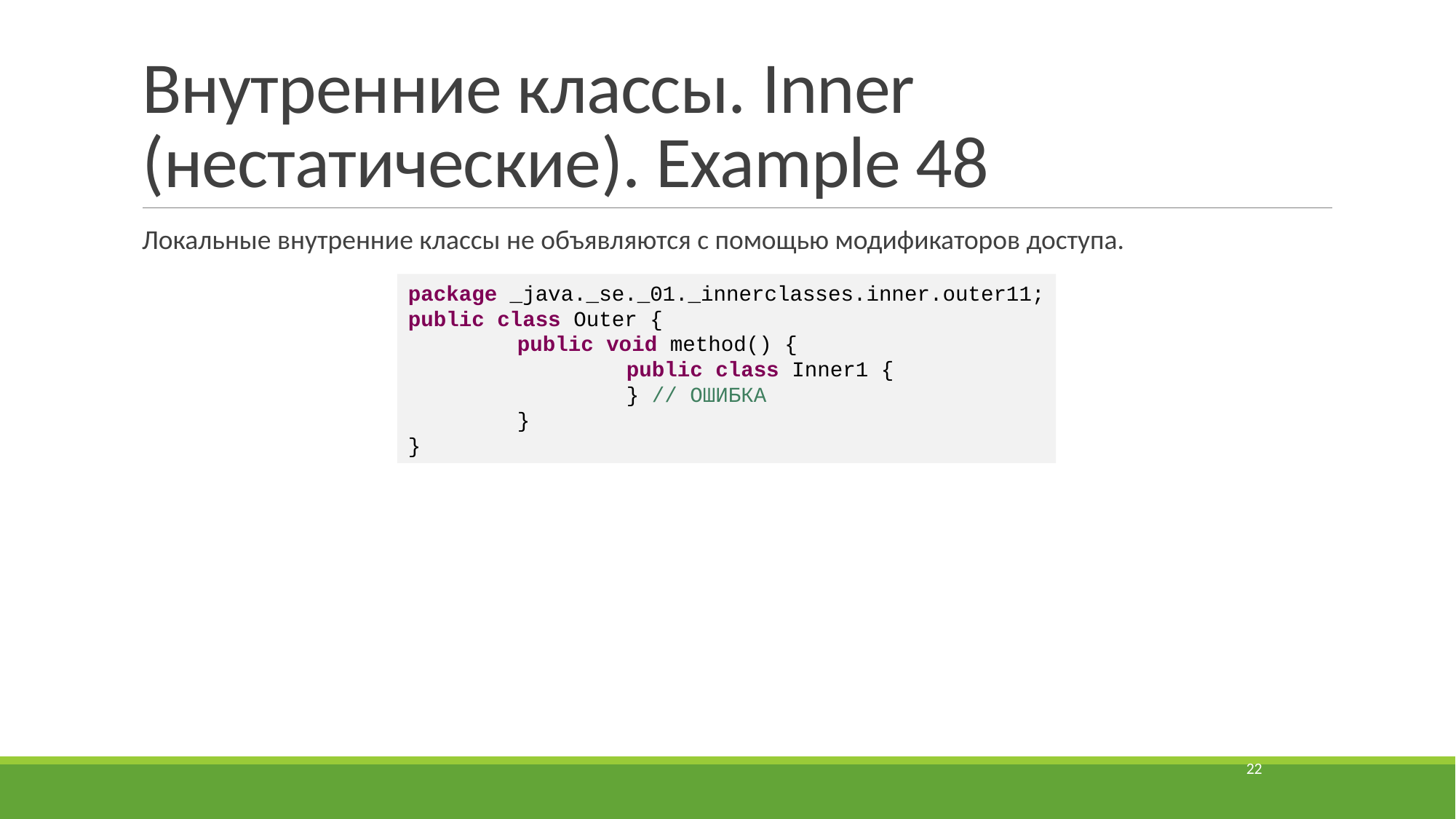

# Внутренние классы. Inner (нестатические). Example 48
Локальные внутренние классы не объявляются с помощью модификаторов доступа.

package _java._se._01._innerclasses.inner.outer11;
public class Outer {
	public void method() {
		public class Inner1 {
		} // ОШИБКА
	}
}
22